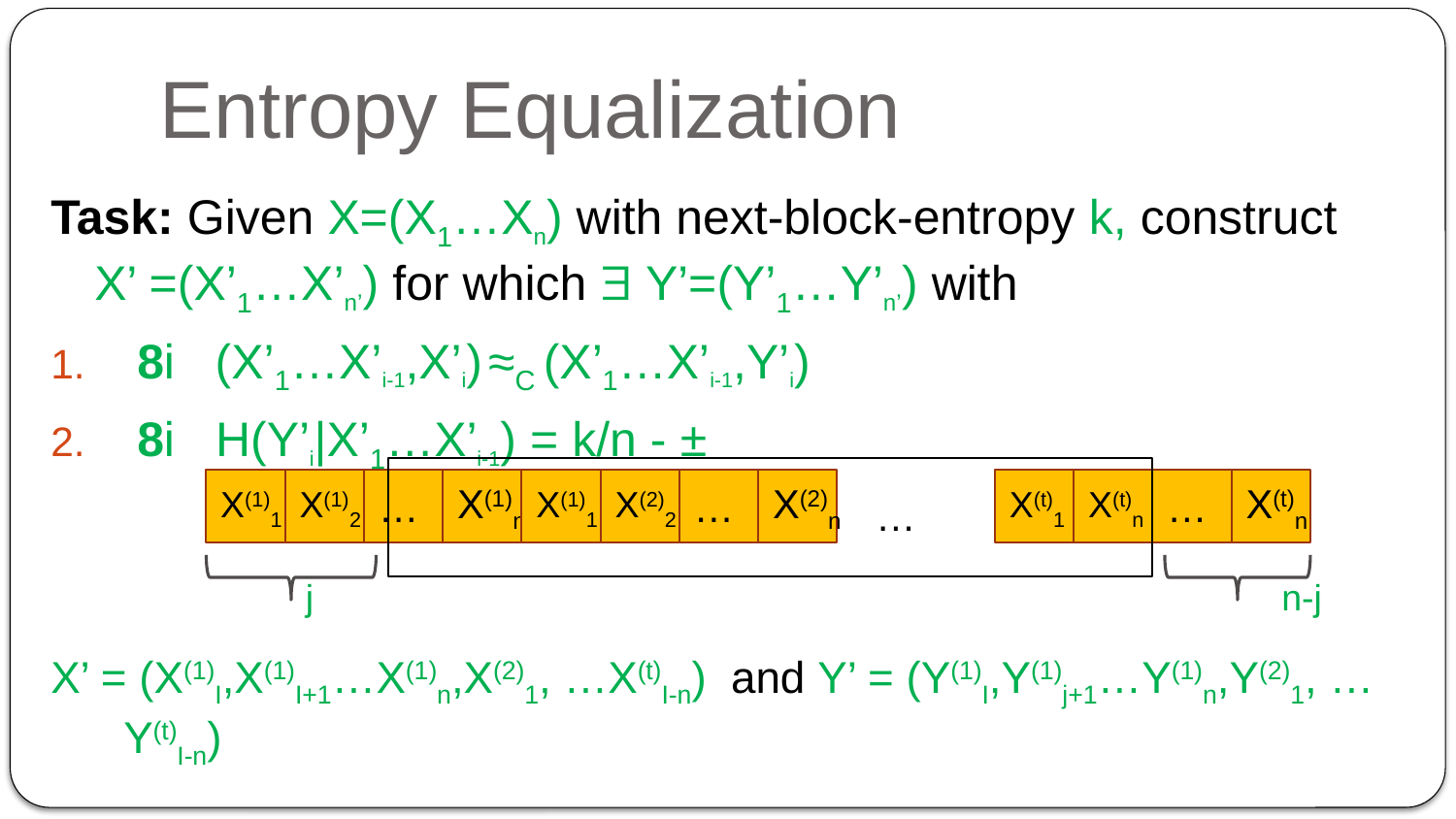

# Entropy Equalization
Task: Given X=(X1…Xn) with next-block-entropy k, construct
X’ =(X’1…X’n’) for which ∃ Y’=(Y’1…Y’n’) with
 8i   (X’1…X’i-1,X’i) ≈C (X’1…X’i-1,Y’i)
 8i   H(Y’i|X’1…X’i-1) = k/n - ±

X’ = (X(1)I,X(1)I+1…X(1)n,X(2)1, …X(t)I-n)  and Y’ = (Y(1)I,Y(1)j+1…Y(1)n,Y(2)1, …Y(t)I-n)

8i H(Y’i|X’1…X’i-1) = k/n  - k/(t-1)n

X(1)1
X(1)2
…
X(1)n
…
X(1)1
X(2)2
X(2)n
X(t)1
X(t)n
…
X(t)n
…

j

n-j